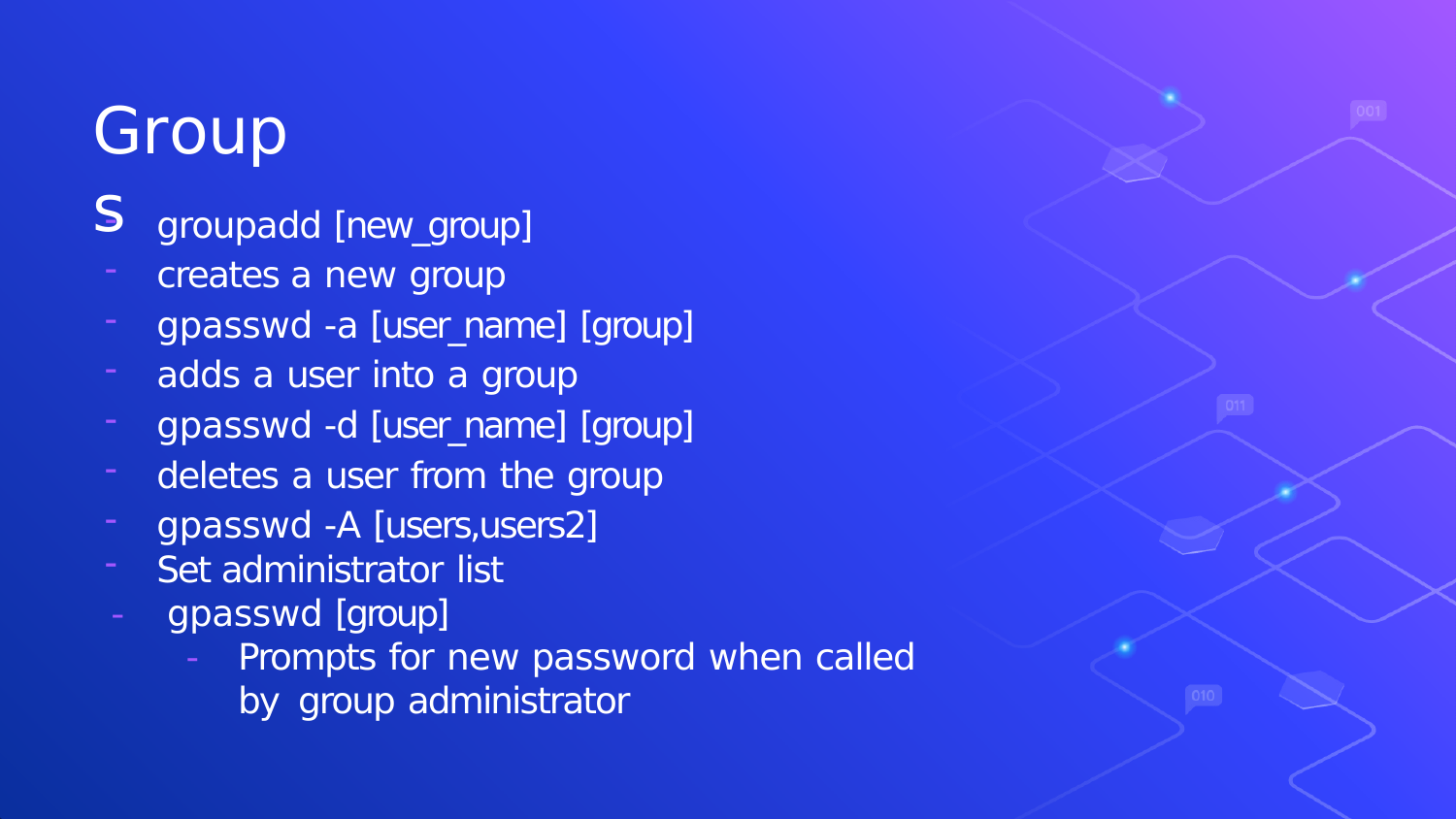

# Groups
groupadd [new_group]
creates a new group
gpasswd -a [user_name] [group]
adds a user into a group
gpasswd -d [user_name] [group]
deletes a user from the group
gpasswd -A [users,users2]
Set administrator list
-	gpasswd [group]
-	Prompts for new password when called by  group administrator